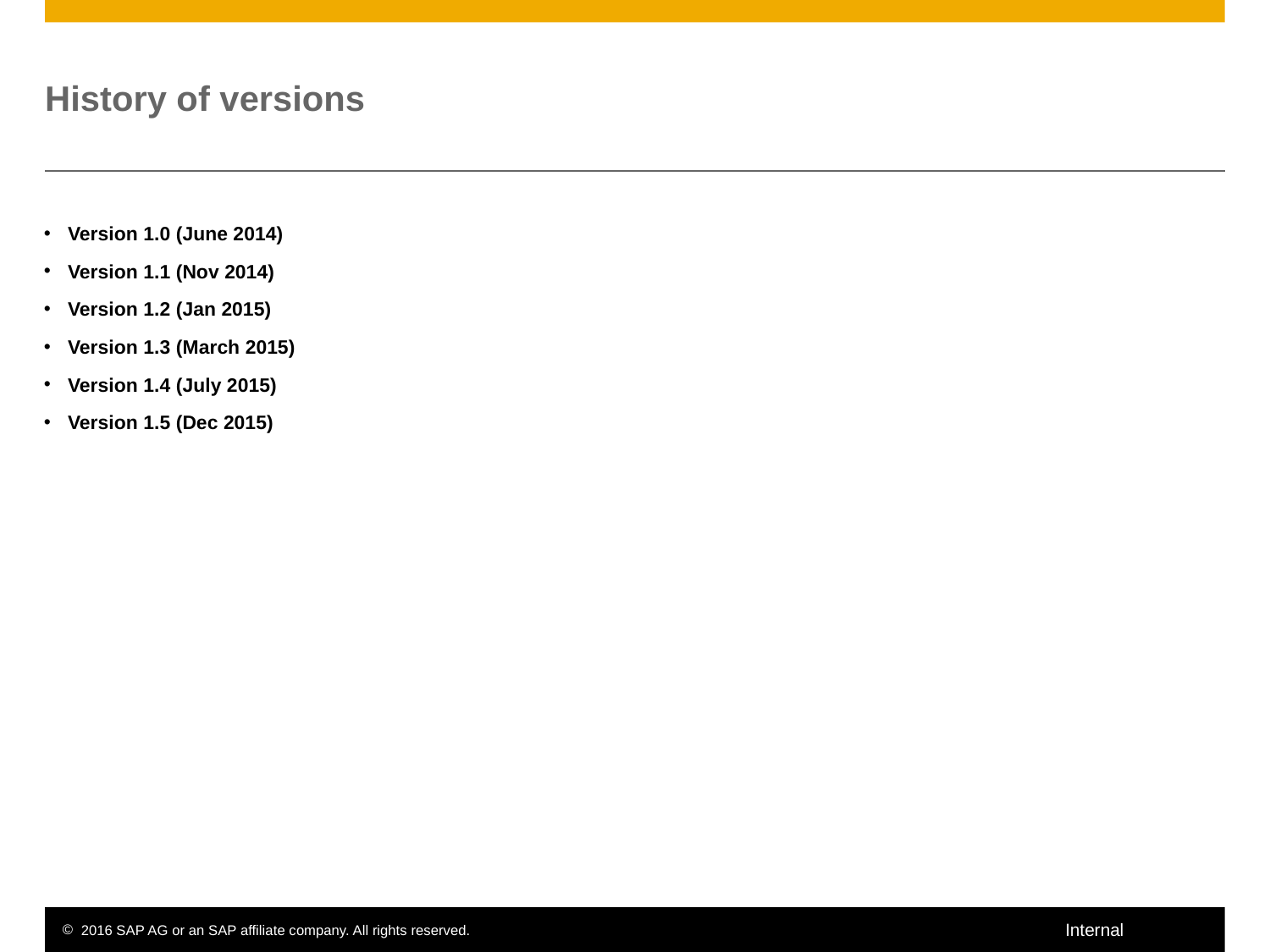

# History of versions
Version 1.0 (June 2014)
Version 1.1 (Nov 2014)
Version 1.2 (Jan 2015)
Version 1.3 (March 2015)
Version 1.4 (July 2015)
Version 1.5 (Dec 2015)